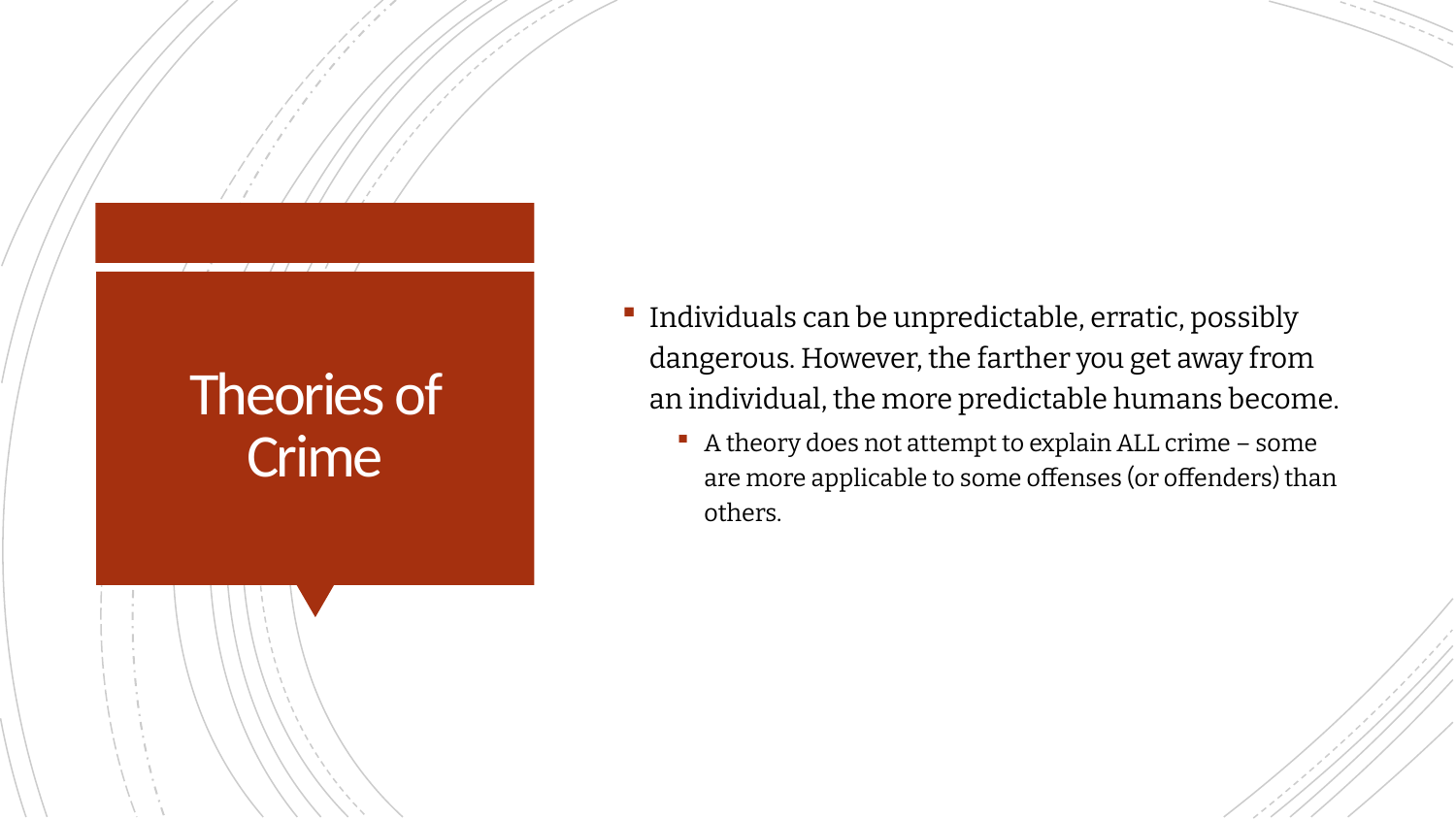

Individuals can be unpredictable, erratic, possibly dangerous. However, the farther you get away from an individual, the more predictable humans become.
A theory does not attempt to explain ALL crime – some are more applicable to some offenses (or offenders) than others.
# Theories of Crime